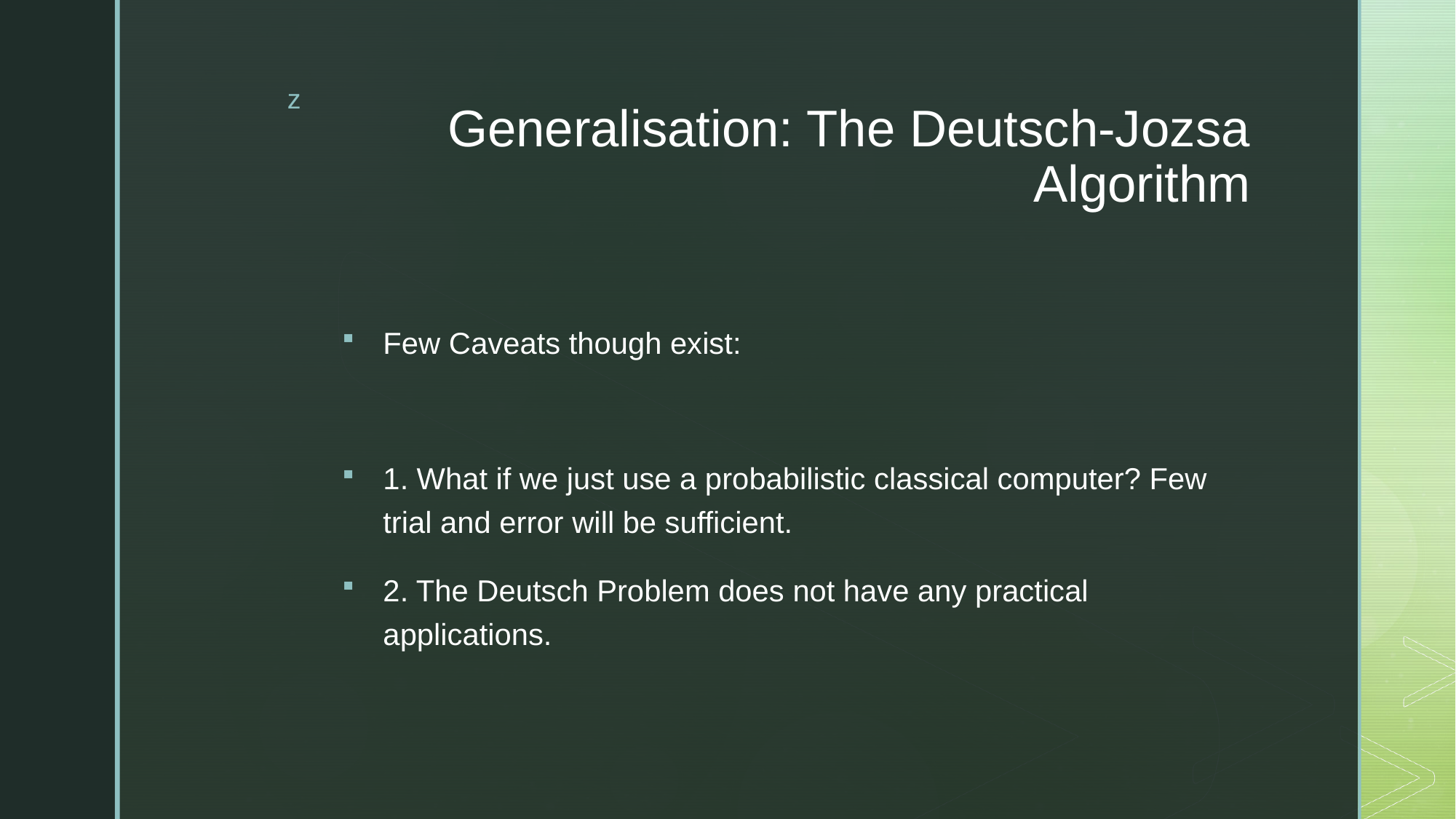

# Generalisation: The Deutsch-Jozsa Algorithm
Few Caveats though exist:

1. What if we just use a probabilistic classical computer? Few trial and error will be sufficient.
2. The Deutsch Problem does not have any practical applications.